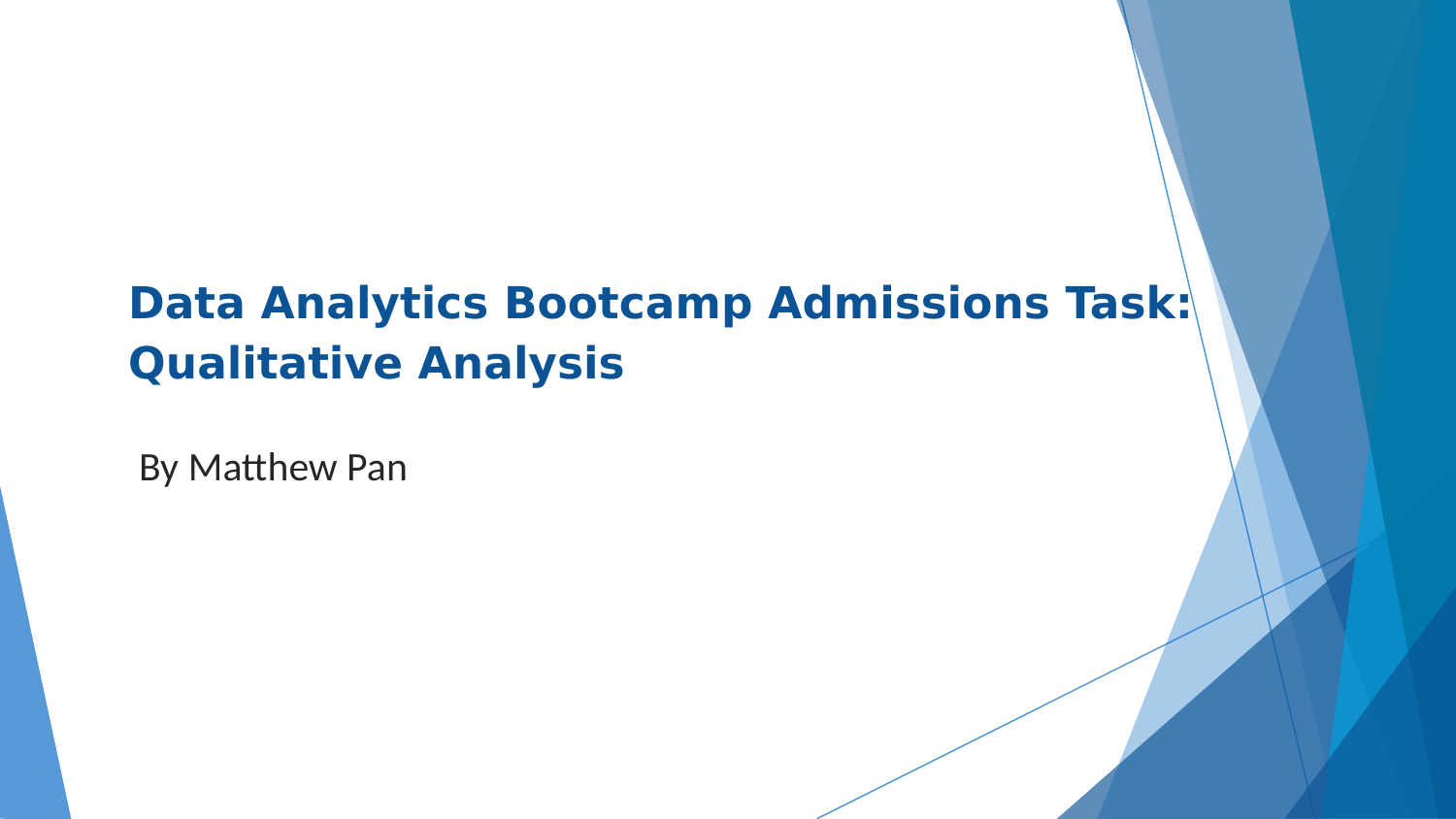

# Data Analytics Bootcamp Admissions Task: Qualitative Analysis
By Matthew Pan